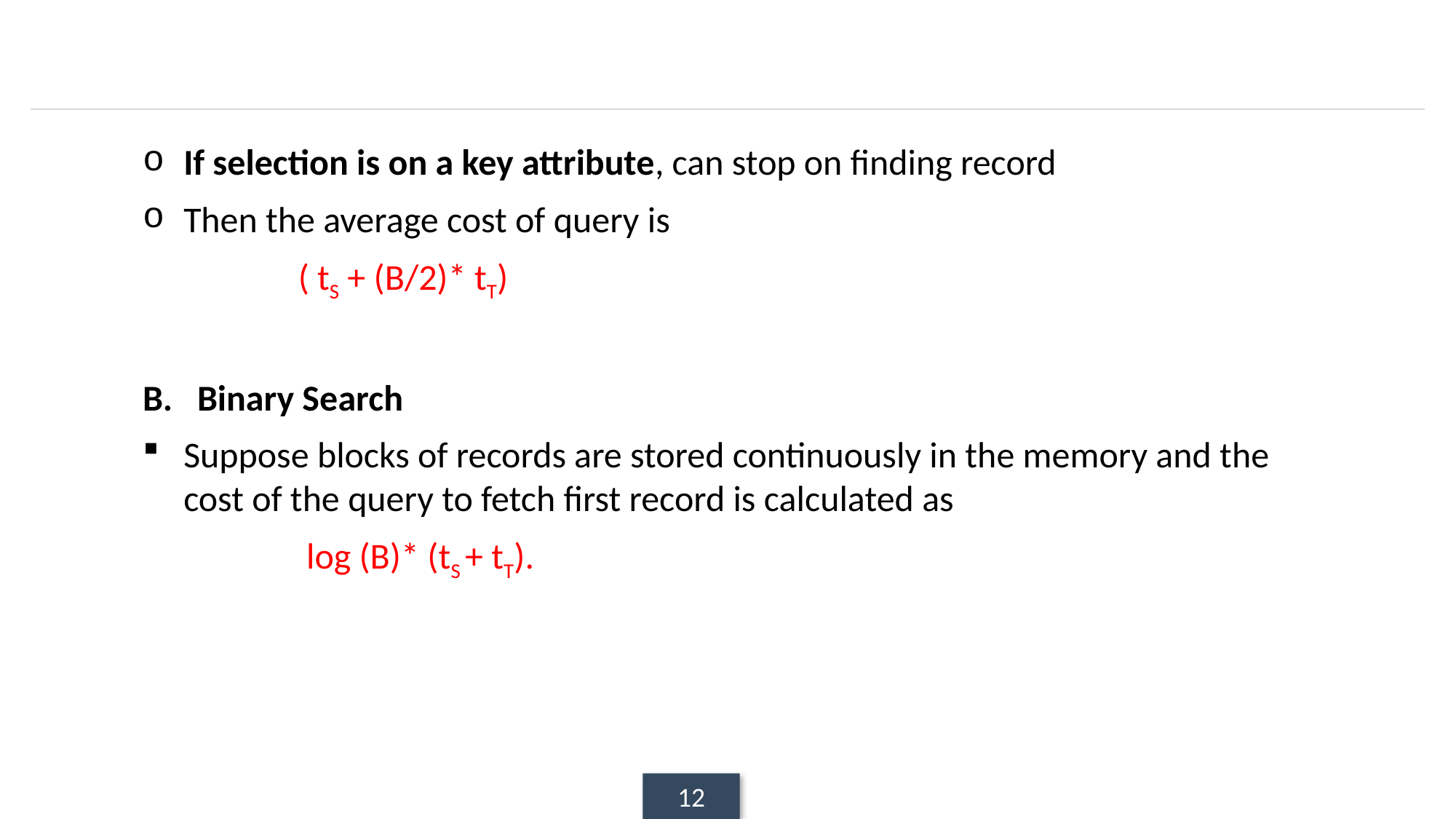

If selection is on a key attribute, can stop on finding record
Then the average cost of query is
                   ( tS + (B/2)* tT)

Binary Search
Suppose blocks of records are stored continuously in the memory and the cost of the query to fetch first record is calculated as
                    log (B)* (tS + tT).